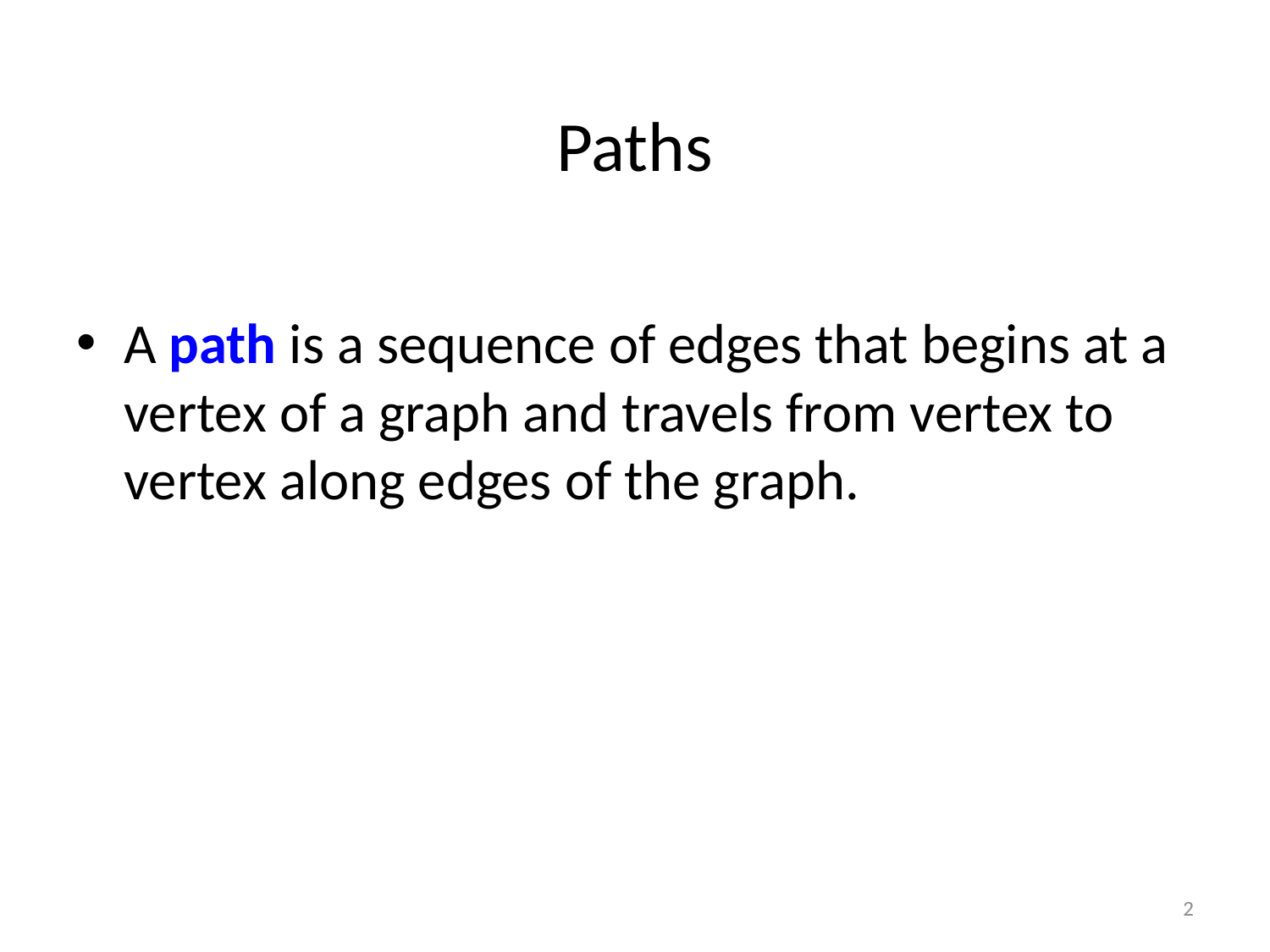

# Paths

A path is a sequence of edges that begins at a vertex of a graph and travels from vertex to vertex along edges of the graph.

2